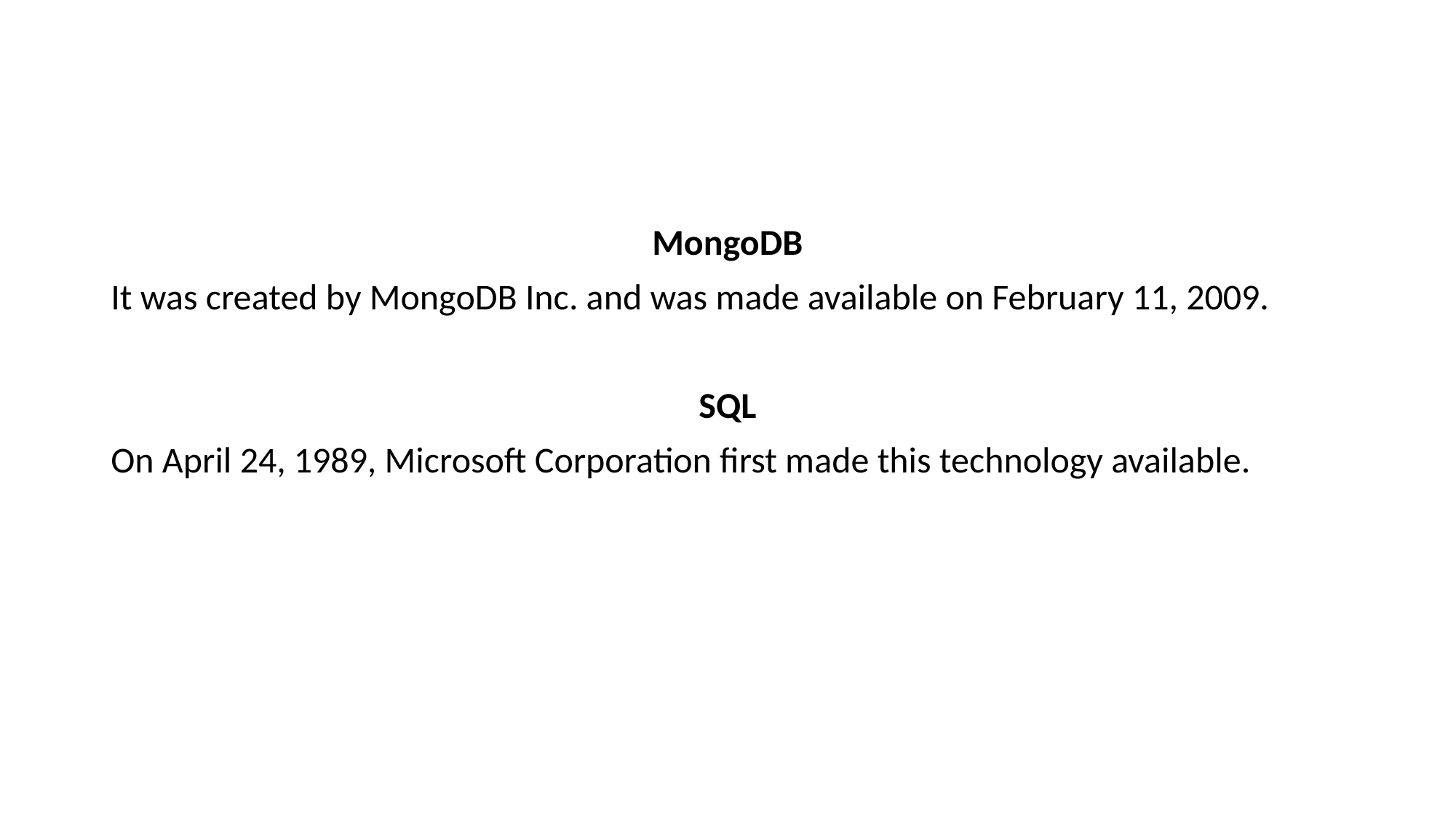

#
MongoDB
It was created by MongoDB Inc. and was made available on February 11, 2009.

SQL
On April 24, 1989, Microsoft Corporation first made this technology available.